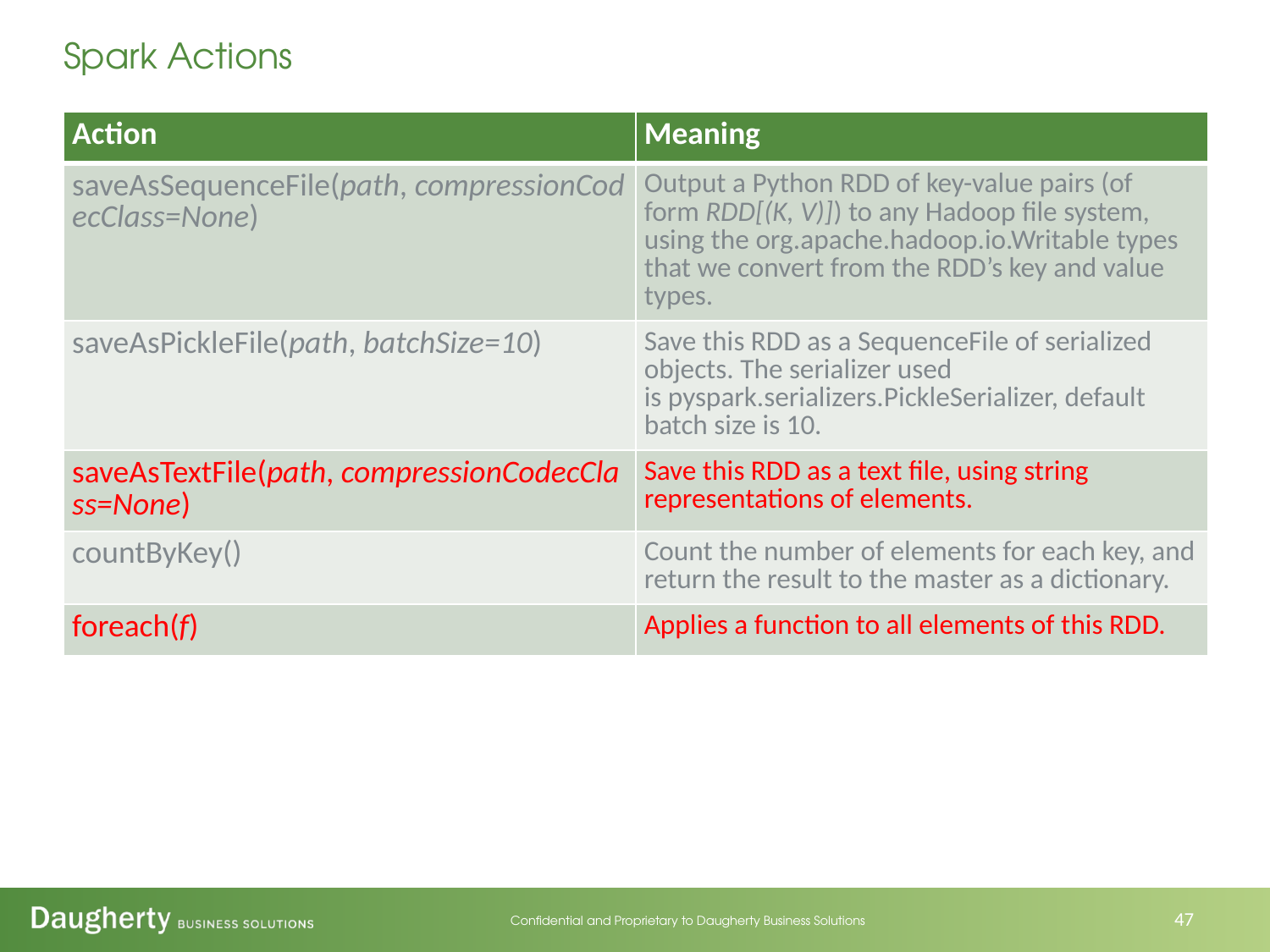

Spark Actions

| Action | Meaning |
| --- | --- |
| saveAsSequenceFile(path, compressionCodecClass=None) | Output a Python RDD of key-value pairs (of form RDD[(K, V)]) to any Hadoop file system, using the org.apache.hadoop.io.Writable types that we convert from the RDD’s key and value types. |
| saveAsPickleFile(path, batchSize=10) | Save this RDD as a SequenceFile of serialized objects. The serializer used is pyspark.serializers.PickleSerializer, default batch size is 10. |
| saveAsTextFile(path, compressionCodecClass=None) | Save this RDD as a text file, using string representations of elements. |
| countByKey() | Count the number of elements for each key, and return the result to the master as a dictionary. |
| foreach(f) | Applies a function to all elements of this RDD. |
47